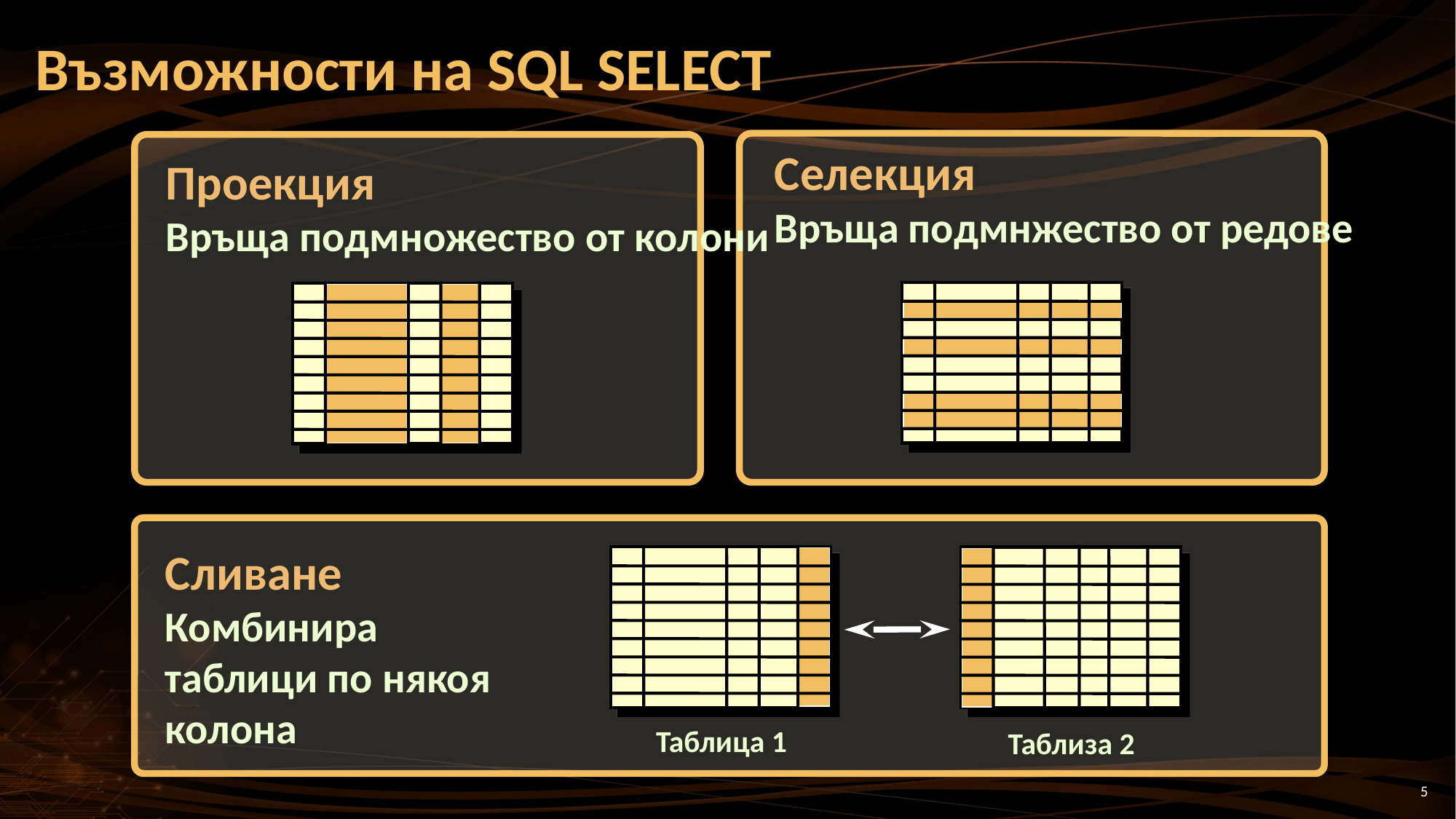

# Възможности на SQL SELECT

Селекция
Връща подмнжество от редове

Проекция
Връща подмножество от колони

Сливане
Комбинира таблици по някоя колона

Таблица 1
Таблиза 2
5